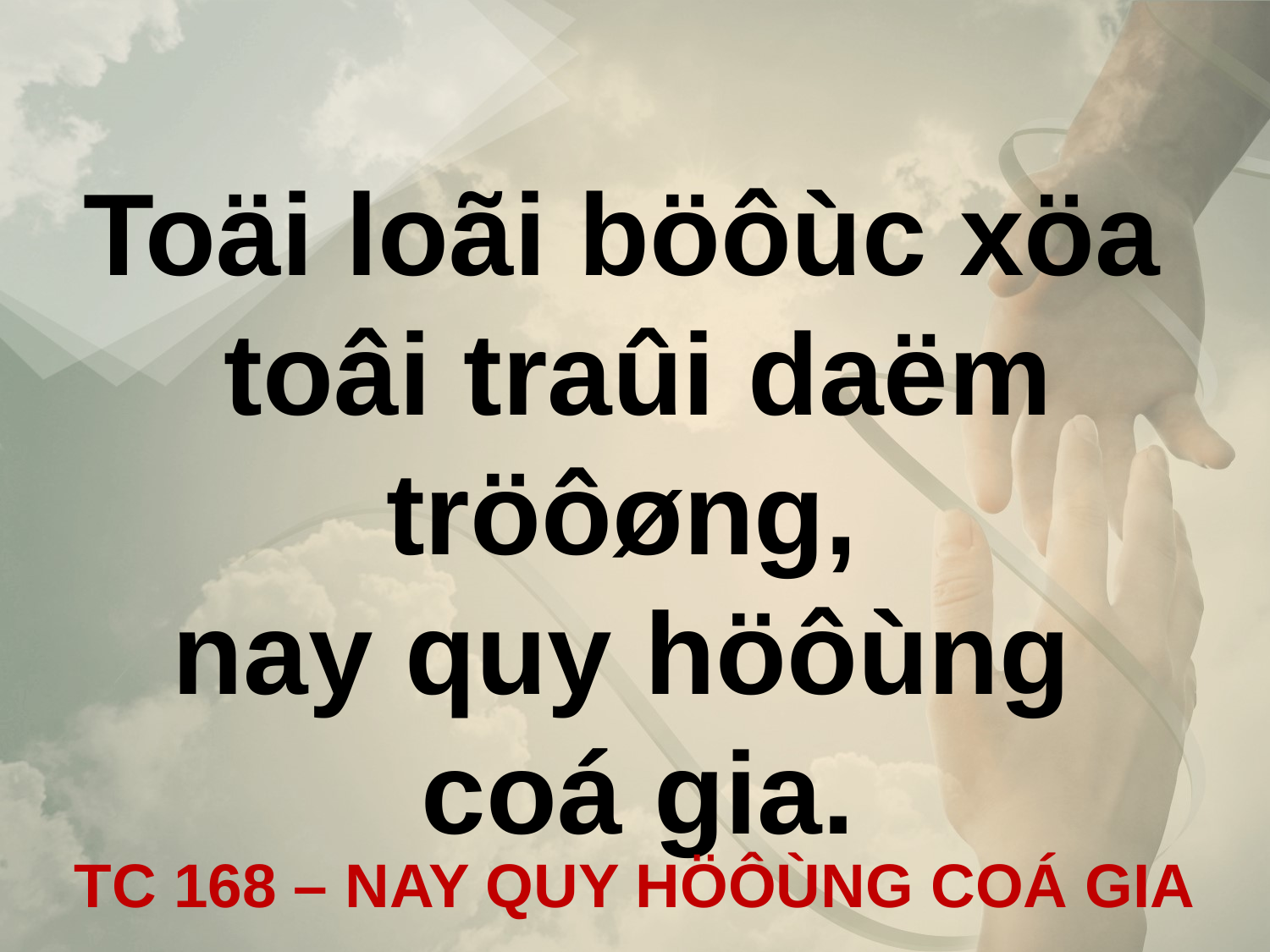

Toäi loãi böôùc xöa
toâi traûi daëm tröôøng,
nay quy höôùng
coá gia.
TC 168 – NAY QUY HÖÔÙNG COÁ GIA